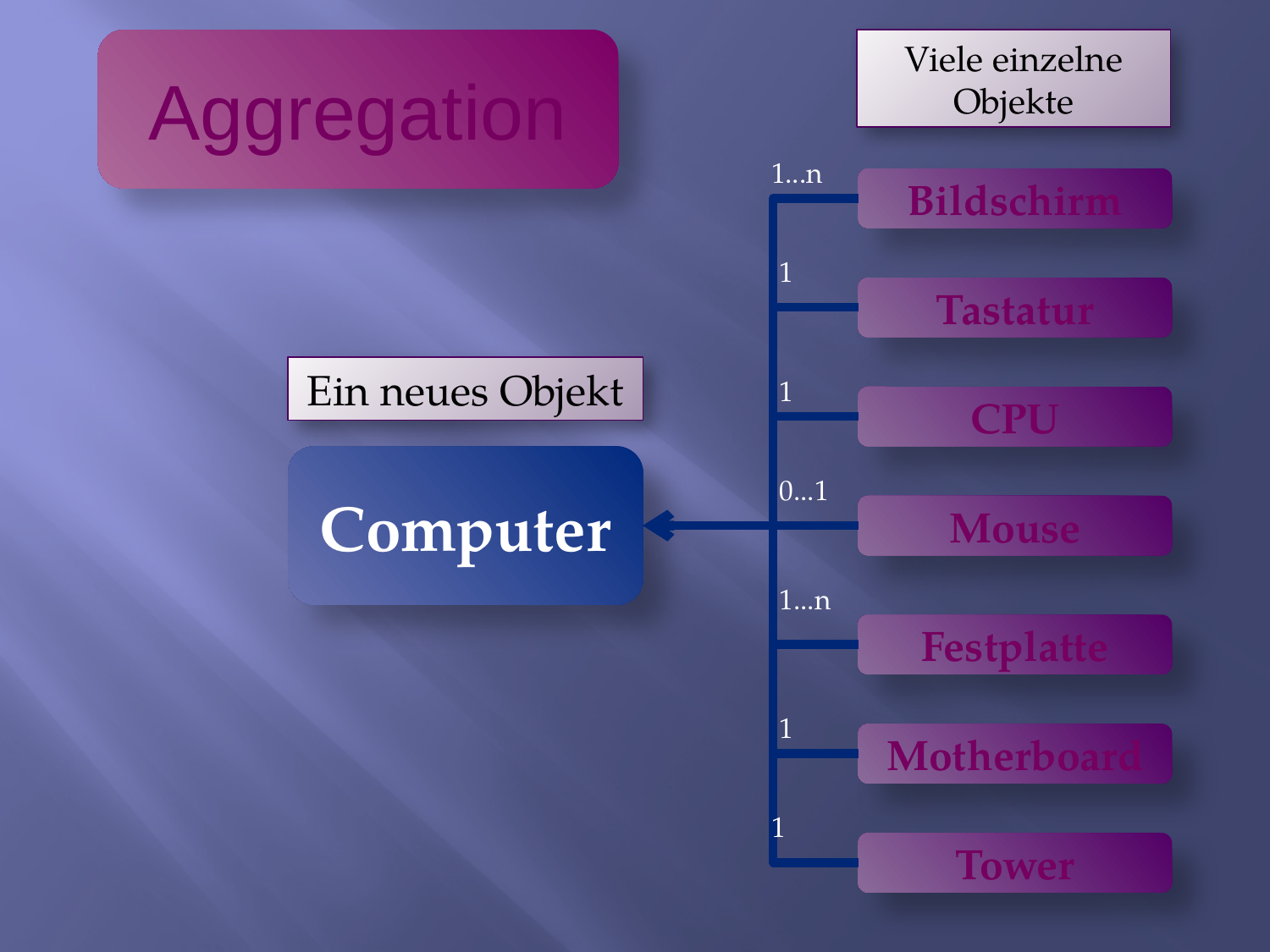

Aggregation
Viele einzelne Objekte
1...n
Bildschirm
1
Tastatur
Ein neues Objekt
1
CPU
Computer
0...1
Mouse
1...n
Festplatte
1
Motherboard
1
Tower